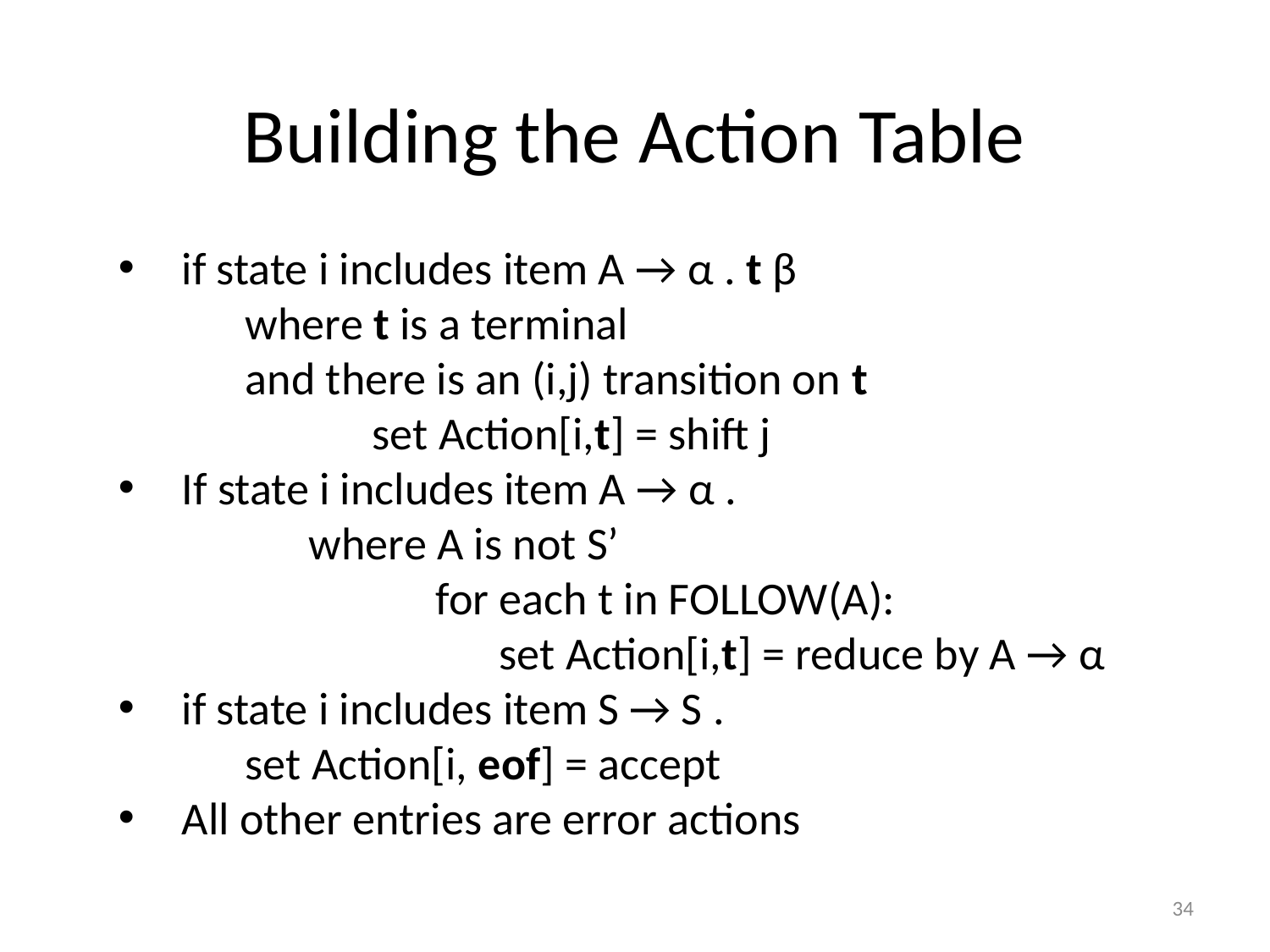

# Building the Action Table
if state i includes item A → α . t β
	where t is a terminal
	and there is an (i,j) transition on t
		set Action[i,t] = shift j
If state i includes item A → α .
    	where A is not S’
		for each t in FOLLOW(A):
        			set Action[i,t] = reduce by A → α
if state i includes item S → S .
    	set Action[i, eof] = accept
All other entries are error actions
34